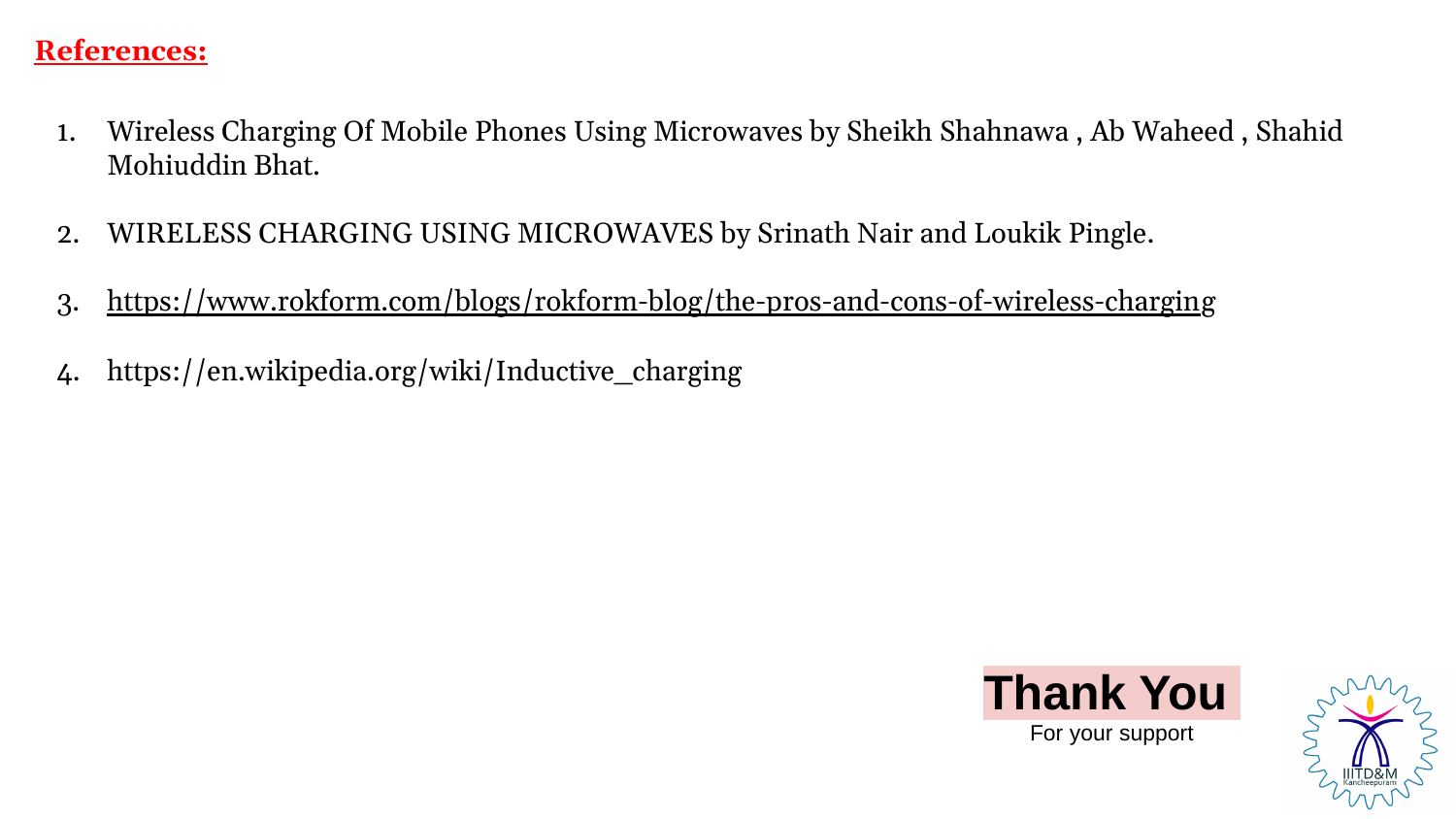

References:

Wireless Charging Of Mobile Phones Using Microwaves by Sheikh Shahnawa , Ab Waheed , Shahid Mohiuddin Bhat.

WIRELESS CHARGING USING MICROWAVES by Srinath Nair and Loukik Pingle.

https://www.rokform.com/blogs/rokform-blog/the-pros-and-cons-of-wireless-charging

https://en.wikipedia.org/wiki/Inductive_charging
Thank You
For your support